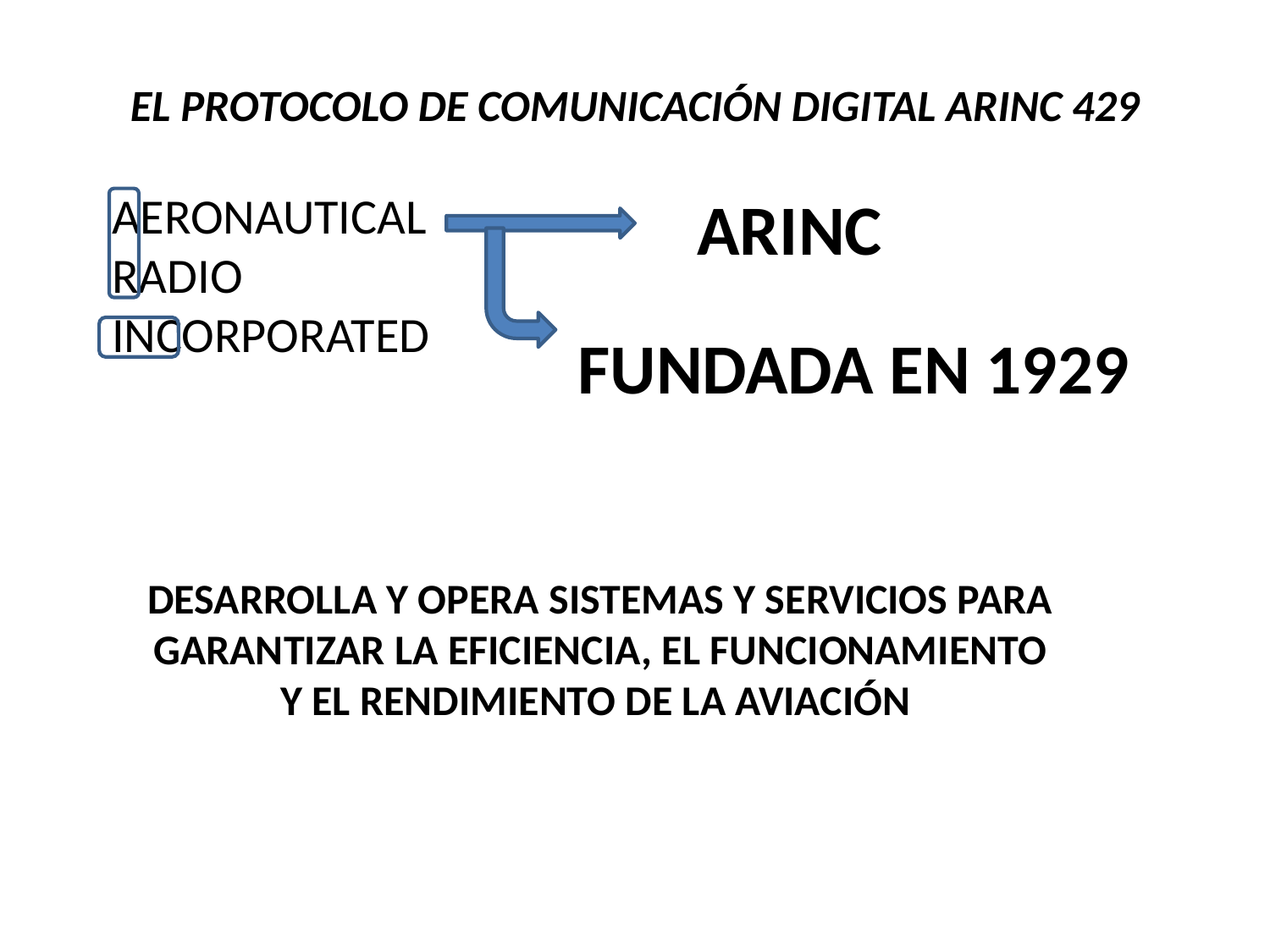

# EL PROTOCOLO DE COMUNICACIÓN DIGITAL ARINC 429
AERONAUTICAL RADIO INCORPORATED
ARINC

FUNDADA EN 1929
DESARROLLA Y OPERA SISTEMAS Y SERVICIOS PARA GARANTIZAR LA EFICIENCIA, EL FUNCIONAMIENTO Y EL RENDIMIENTO DE LA AVIACIÓN